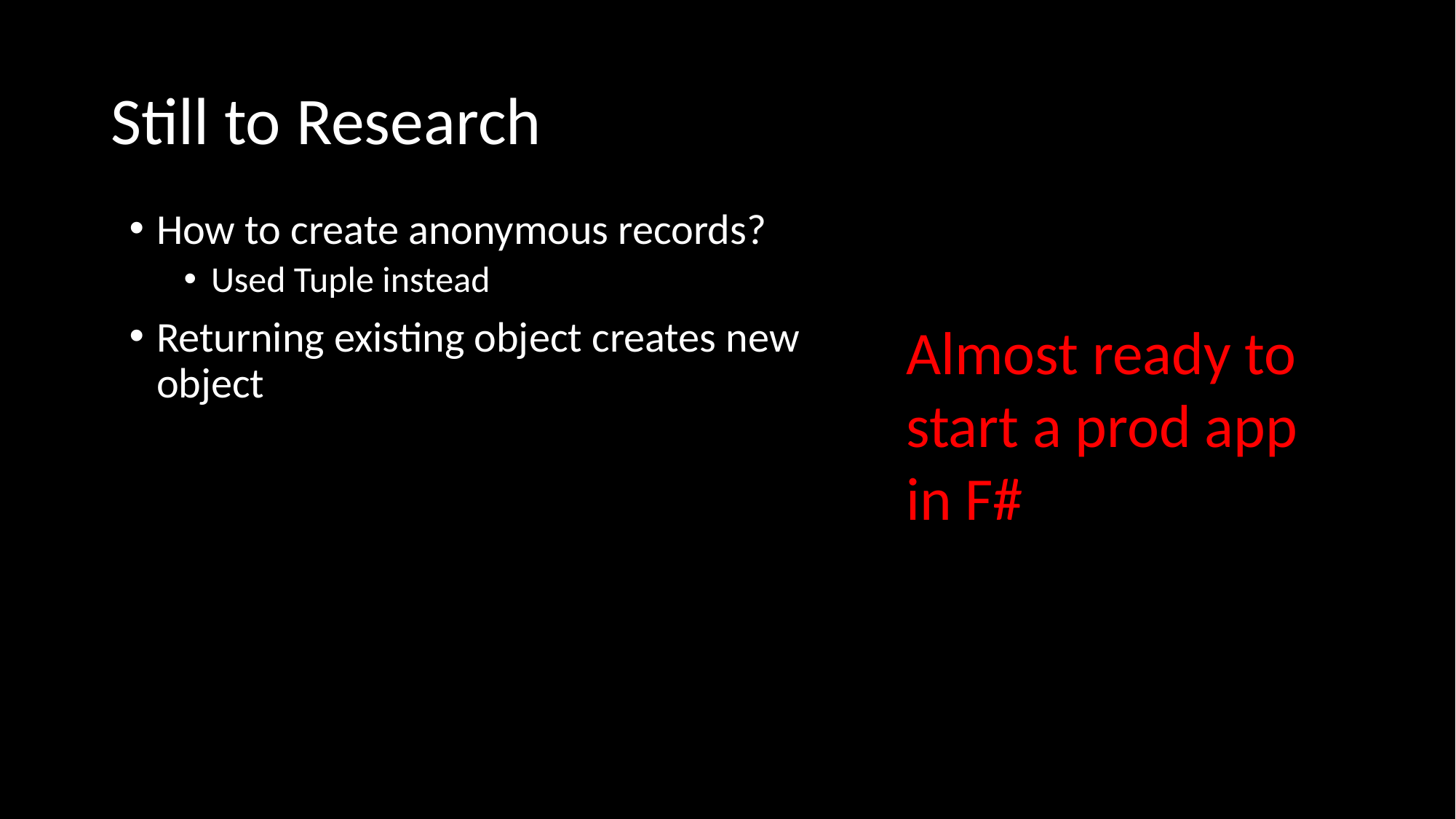

# Still to Research
How to create anonymous records?
Used Tuple instead
Returning existing object creates new object
Almost ready to start a prod app in F#